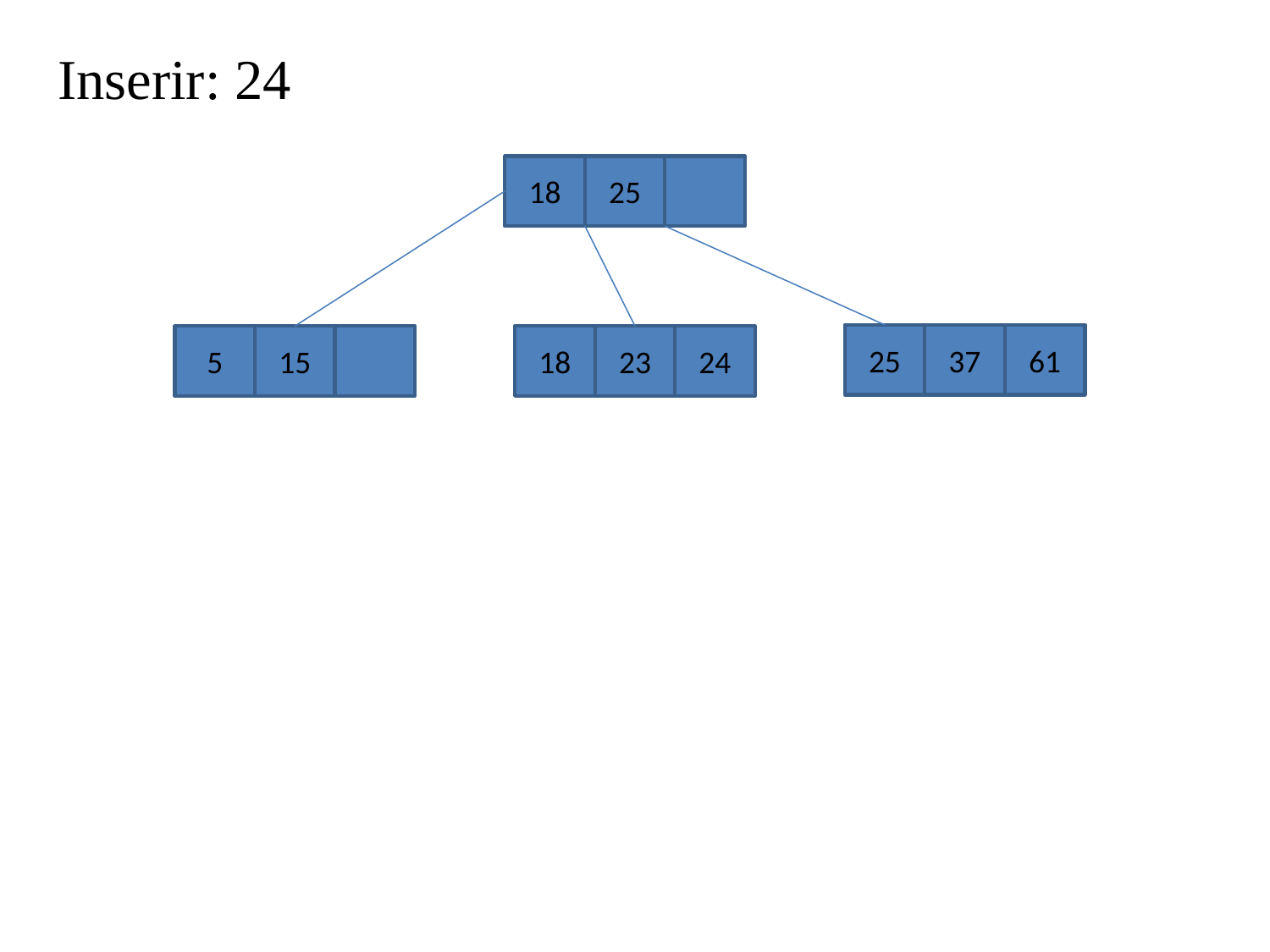

Inserir: 24
18
25

25
37
61
5
15

18
23
24